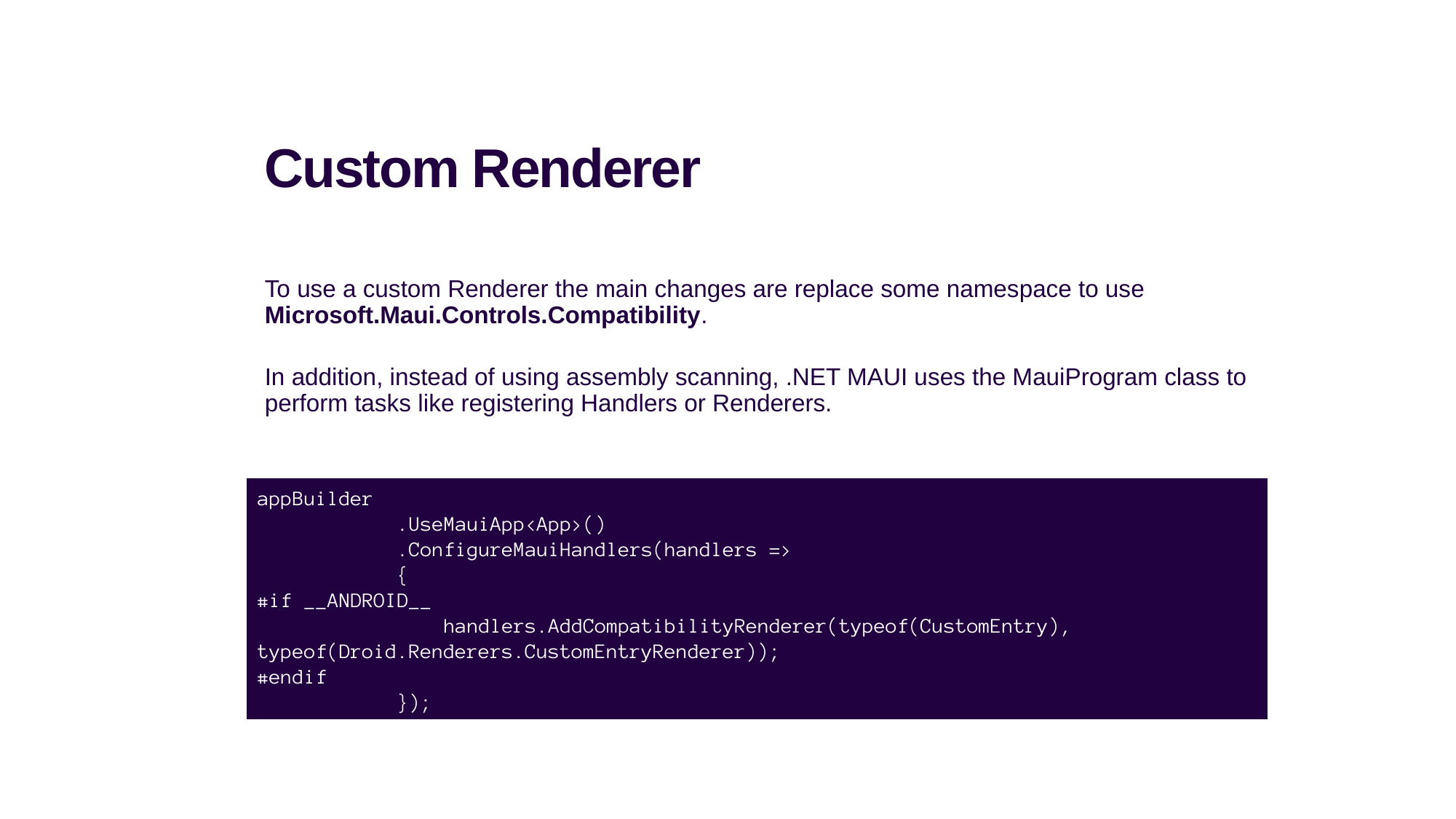

# Custom Renderer
To use a custom Renderer the main changes are replace some namespace to use Microsoft.Maui.Controls.Compatibility.

In addition, instead of using assembly scanning, .NET MAUI uses the MauiProgram class to perform tasks like registering Handlers or Renderers.
appBuilder
            .UseMauiApp<App>()
            .ConfigureMauiHandlers(handlers =>
            {
#if __ANDROID__
                handlers.AddCompatibilityRenderer(typeof(CustomEntry), typeof(Droid.Renderers.CustomEntryRenderer));
#endif
            });